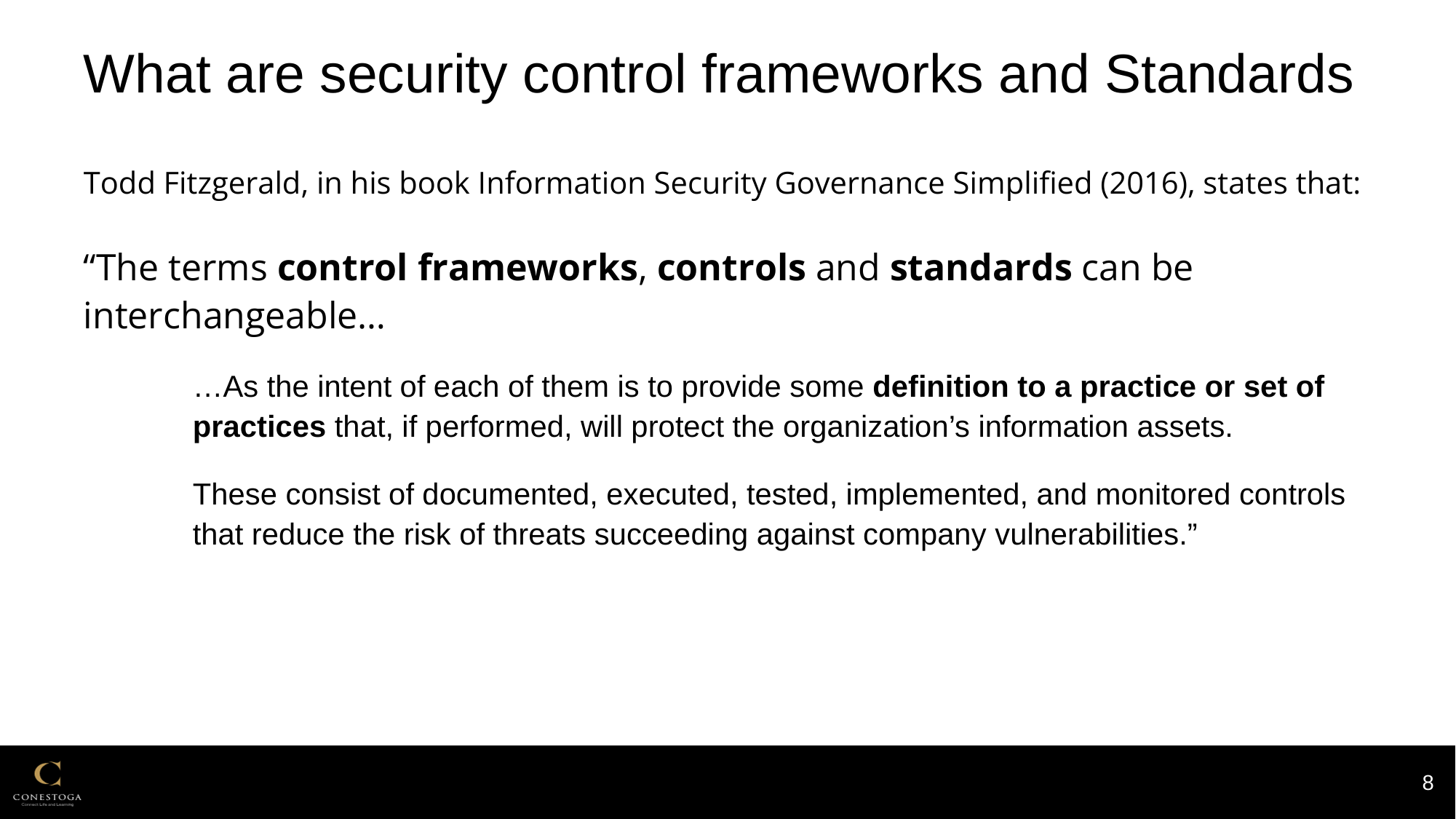

# What are security control frameworks and Standards
Todd Fitzgerald, in his book Information Security Governance Simplified (2016), states that:
“The terms control frameworks, controls and standards can be interchangeable…
…As the intent of each of them is to provide some definition to a practice or set of practices that, if performed, will protect the organization’s information assets.
These consist of documented, executed, tested, implemented, and monitored controls that reduce the risk of threats succeeding against company vulnerabilities.”
8
1/29/2024